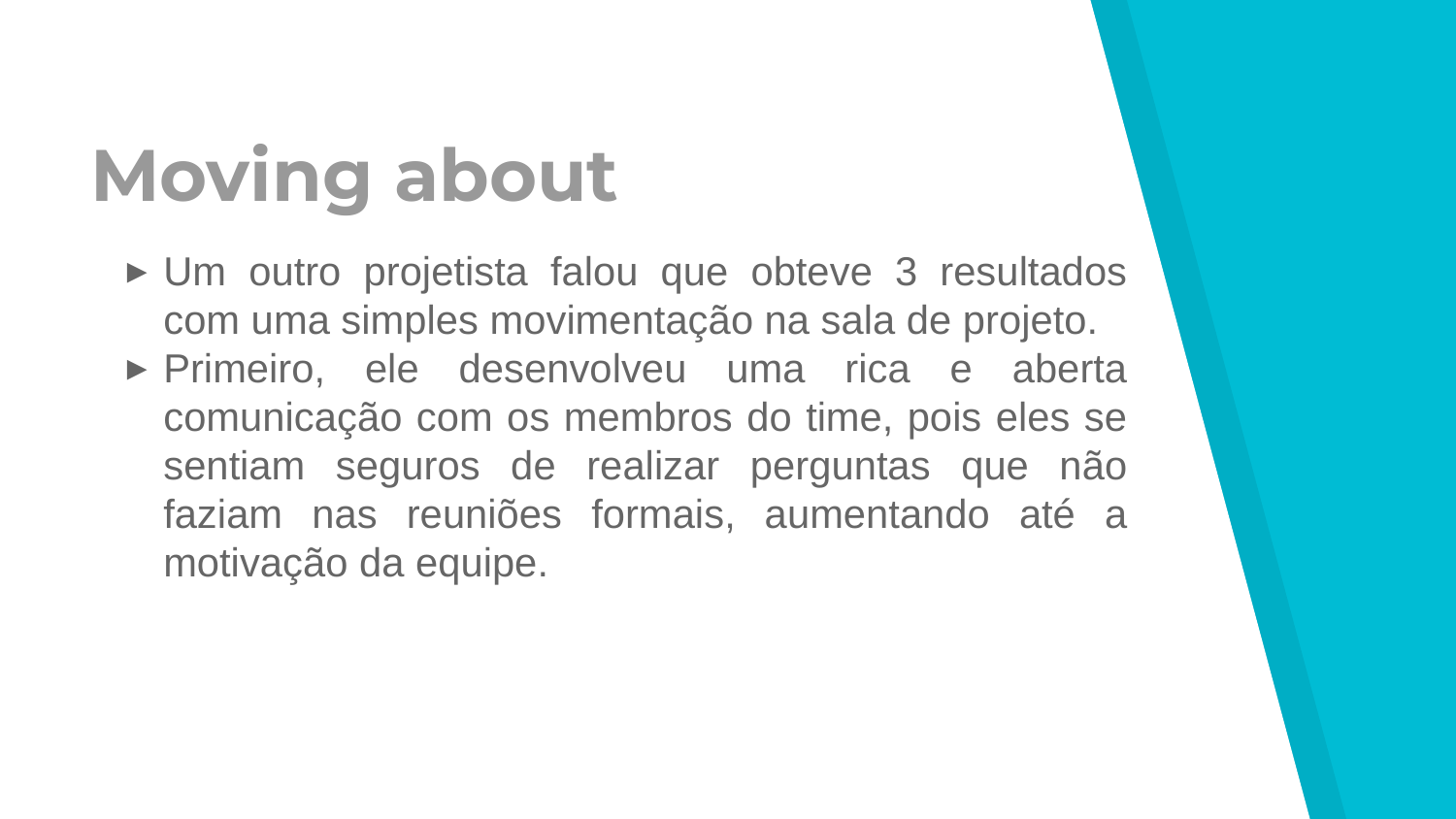

Moving about
Um outro projetista falou que obteve 3 resultados com uma simples movimentação na sala de projeto.
Primeiro, ele desenvolveu uma rica e aberta comunicação com os membros do time, pois eles se sentiam seguros de realizar perguntas que não faziam nas reuniões formais, aumentando até a motivação da equipe.